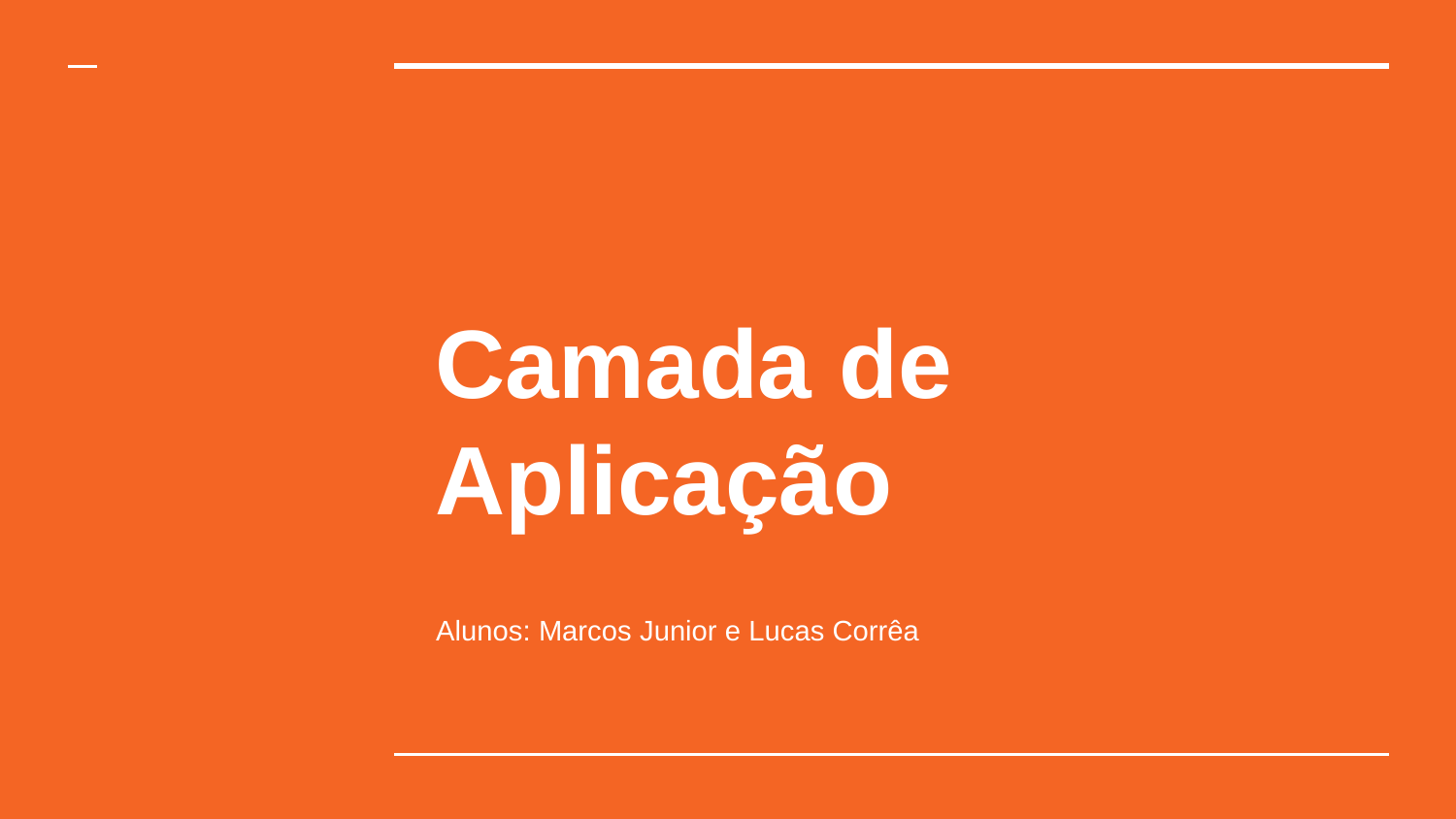

# Camada de Aplicação
Alunos: Marcos Junior e Lucas Corrêa